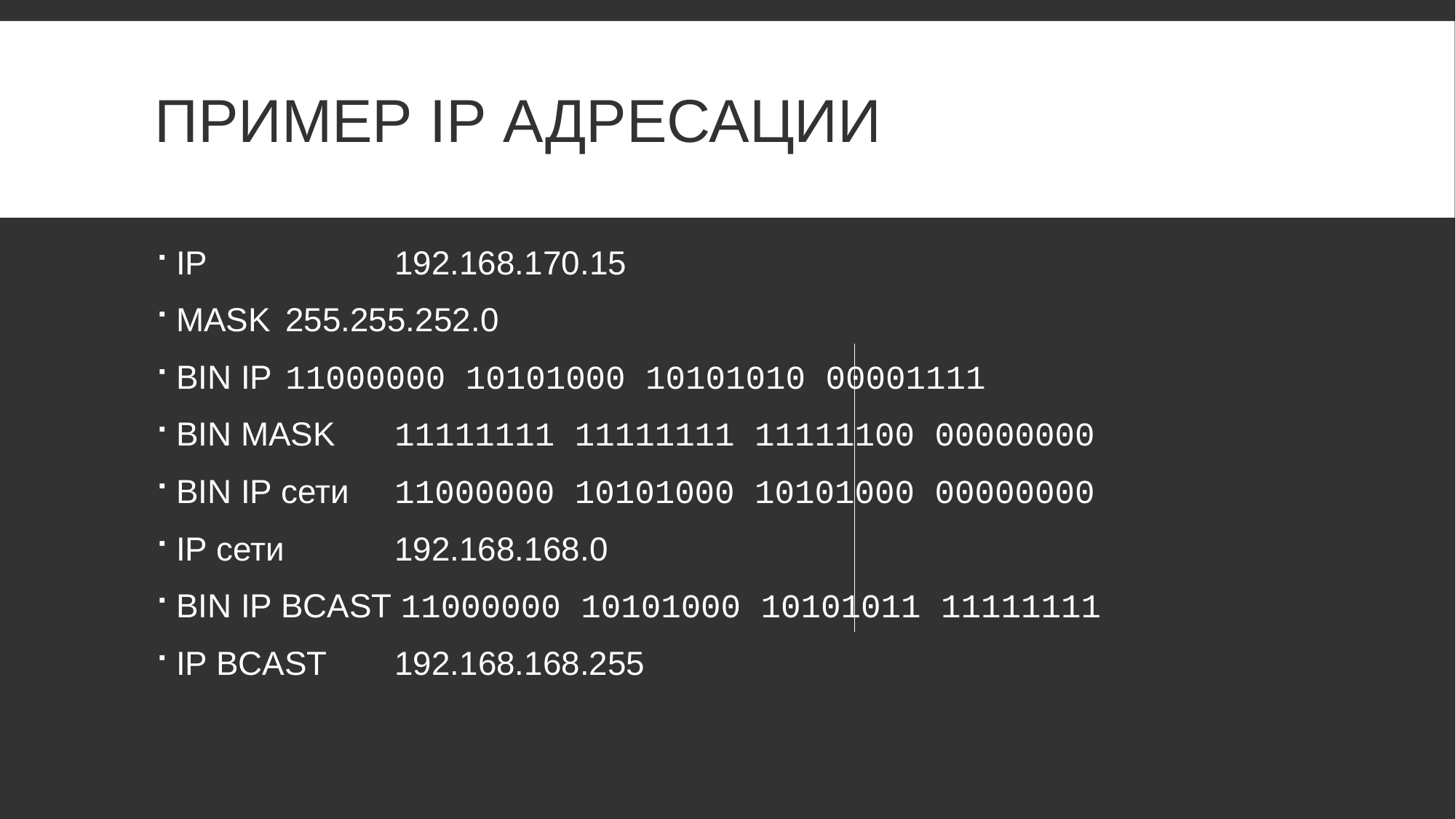

# Пример IP Адресации
IP 		192.168.170.15
MASK 	255.255.252.0
BIN IP 	11000000 10101000 10101010 00001111
BIN MASK 	11111111 11111111 11111100 00000000
BIN IP сети 	11000000 10101000 10101000 00000000
IP сети 	192.168.168.0
BIN IP BCAST 11000000 10101000 10101011 11111111
IP BCAST 	192.168.168.255